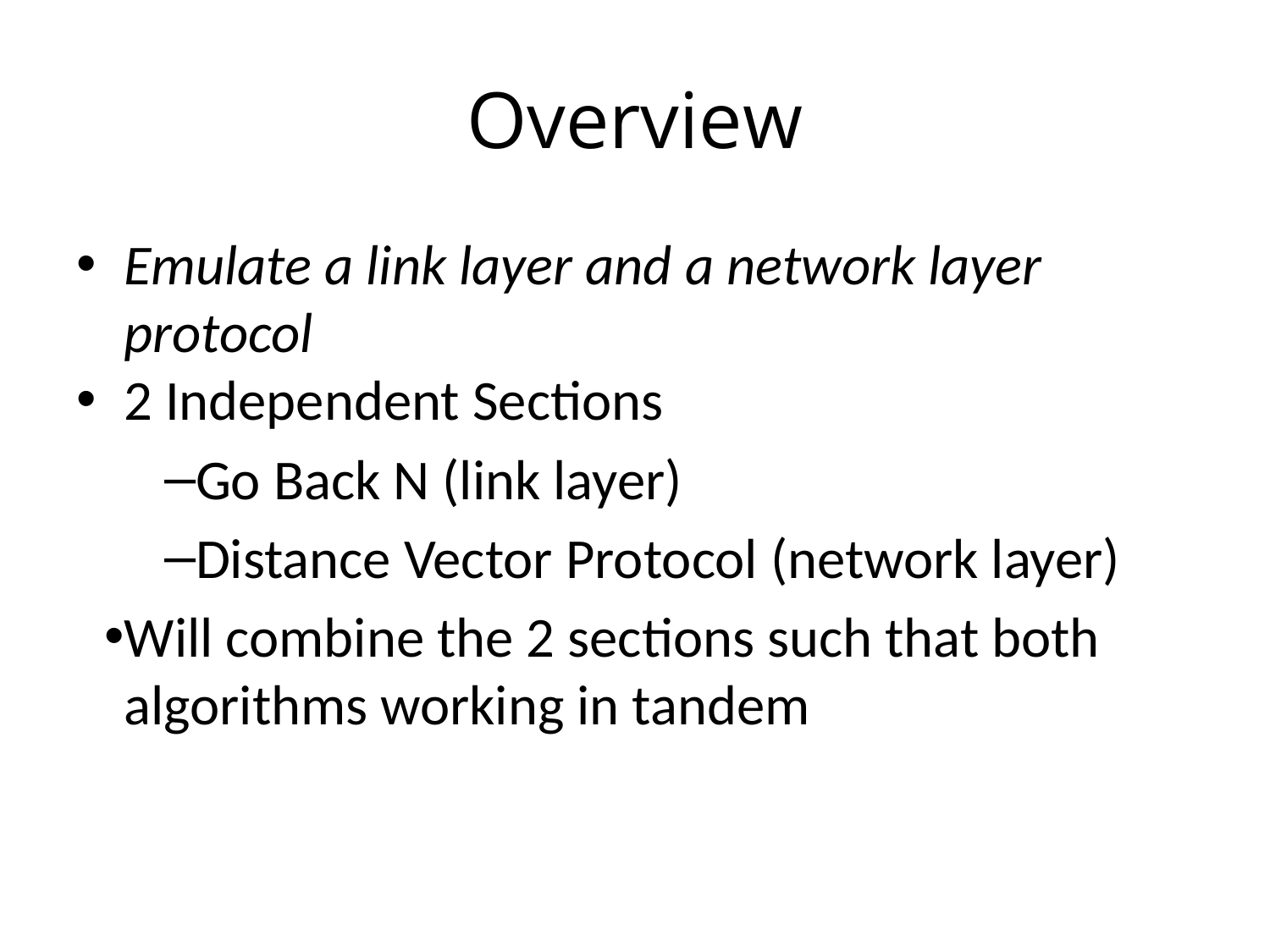

# Overview
Emulate a link layer and a network layer protocol
2 Independent Sections
Go Back N (link layer)
Distance Vector Protocol (network layer)
Will combine the 2 sections such that both algorithms working in tandem